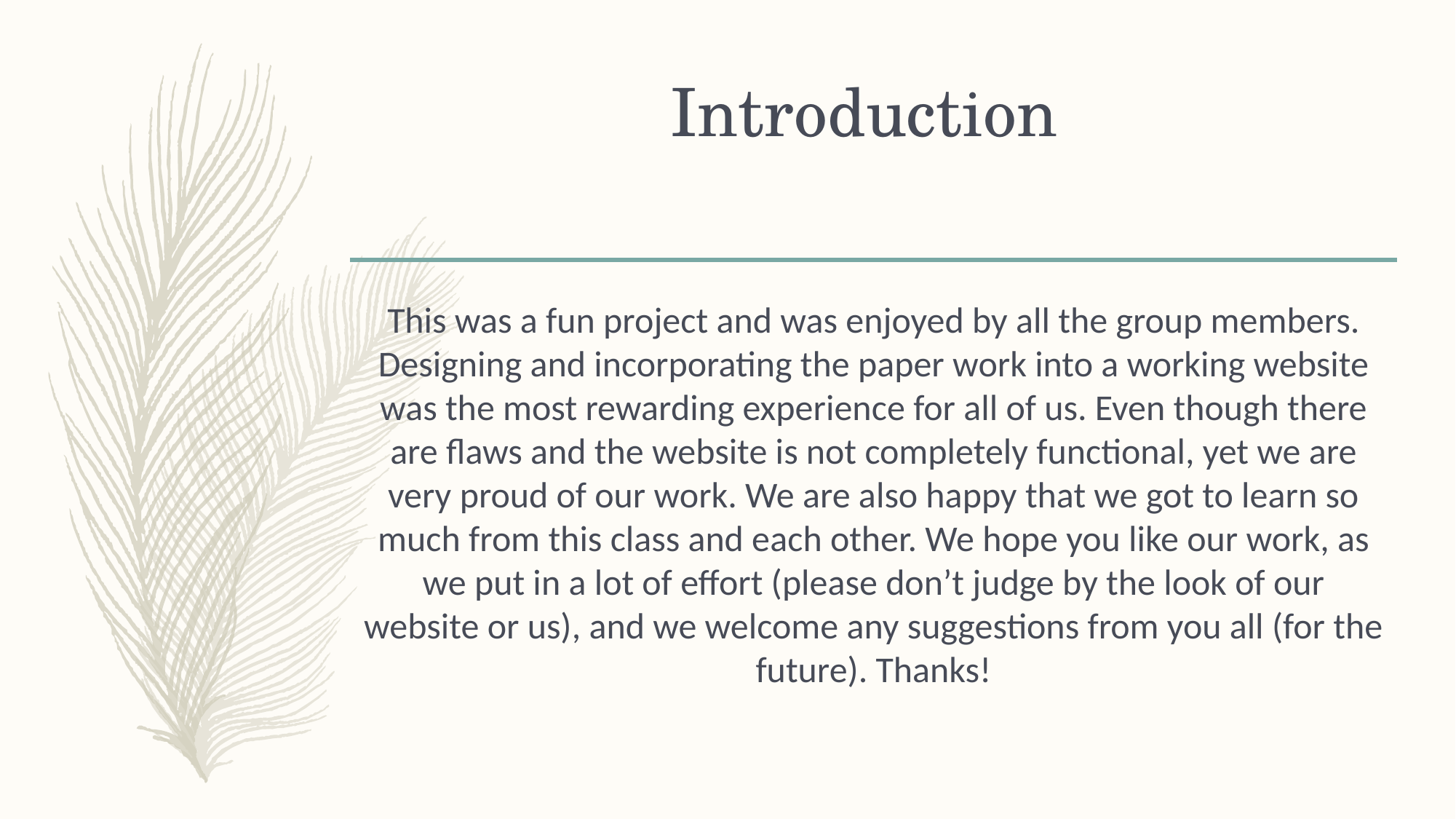

# Introduction
This was a fun project and was enjoyed by all the group members. Designing and incorporating the paper work into a working website was the most rewarding experience for all of us. Even though there are flaws and the website is not completely functional, yet we are very proud of our work. We are also happy that we got to learn so much from this class and each other. We hope you like our work, as we put in a lot of effort (please don’t judge by the look of our website or us), and we welcome any suggestions from you all (for the future). Thanks!